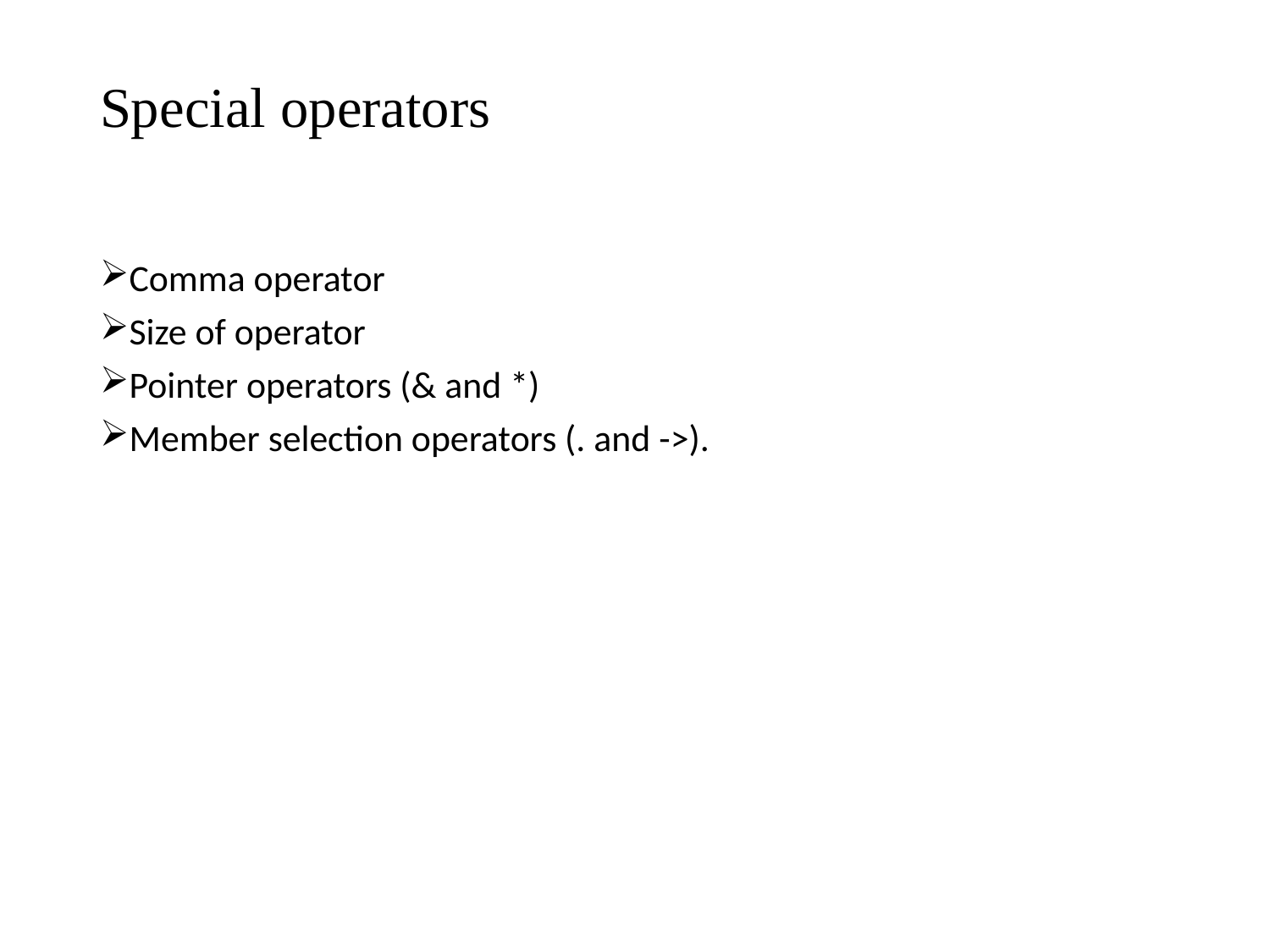

# Special operators
Comma operator
Size of operator
Pointer operators (& and *)
Member selection operators (. and ->).